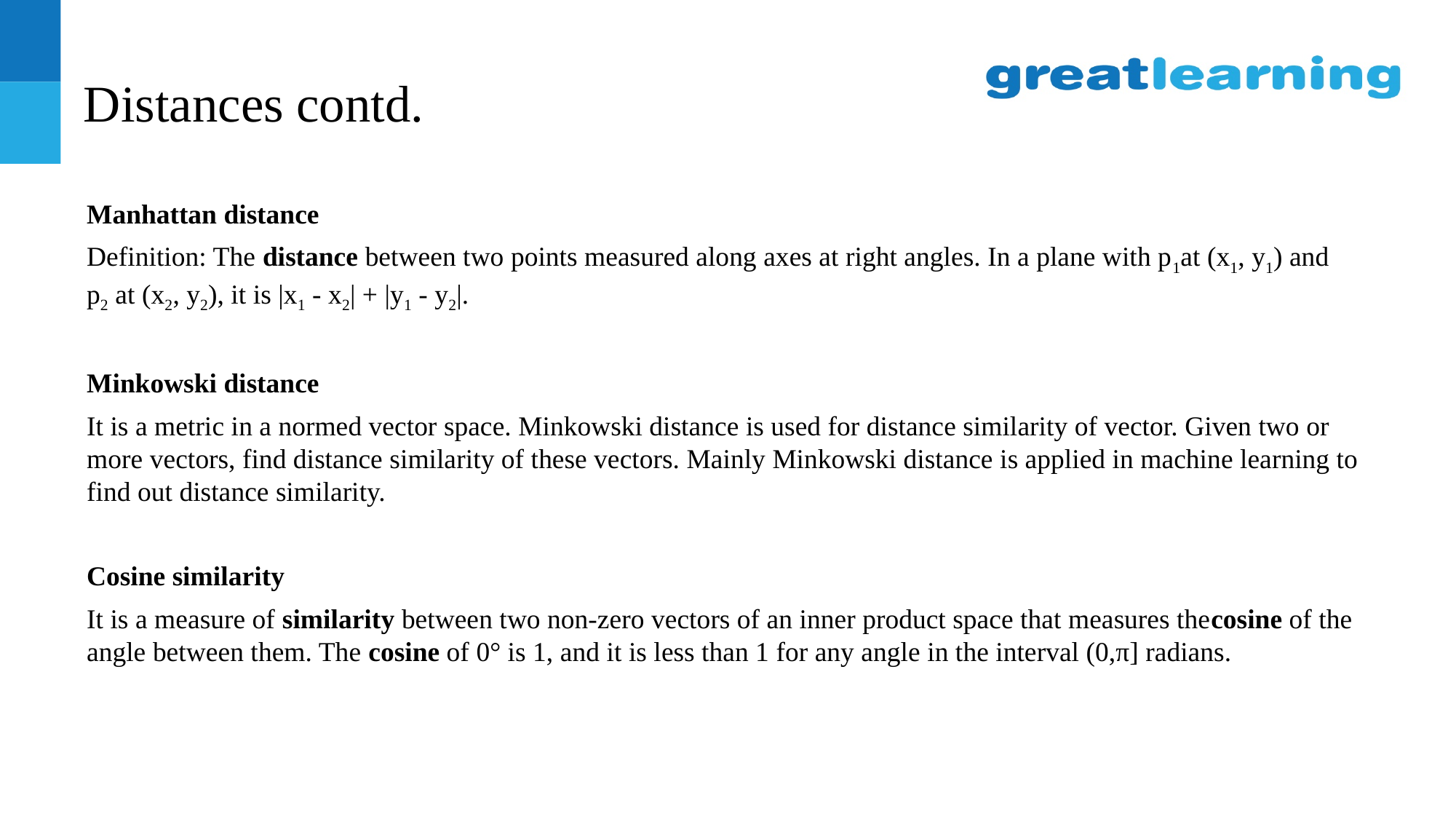

# Distances contd.
Manhattan distance
Definition: The distance between two points measured along axes at right angles. In a plane with p1at (x1, y1) and p2 at (x2, y2), it is |x1 - x2| + |y1 - y2|.

Minkowski distance
It is a metric in a normed vector space. Minkowski distance is used for distance similarity of vector. Given two or more vectors, find distance similarity of these vectors. Mainly Minkowski distance is applied in machine learning to find out distance similarity.

Cosine similarity
It is a measure of similarity between two non-zero vectors of an inner product space that measures thecosine of the angle between them. The cosine of 0° is 1, and it is less than 1 for any angle in the interval (0,π] radians.